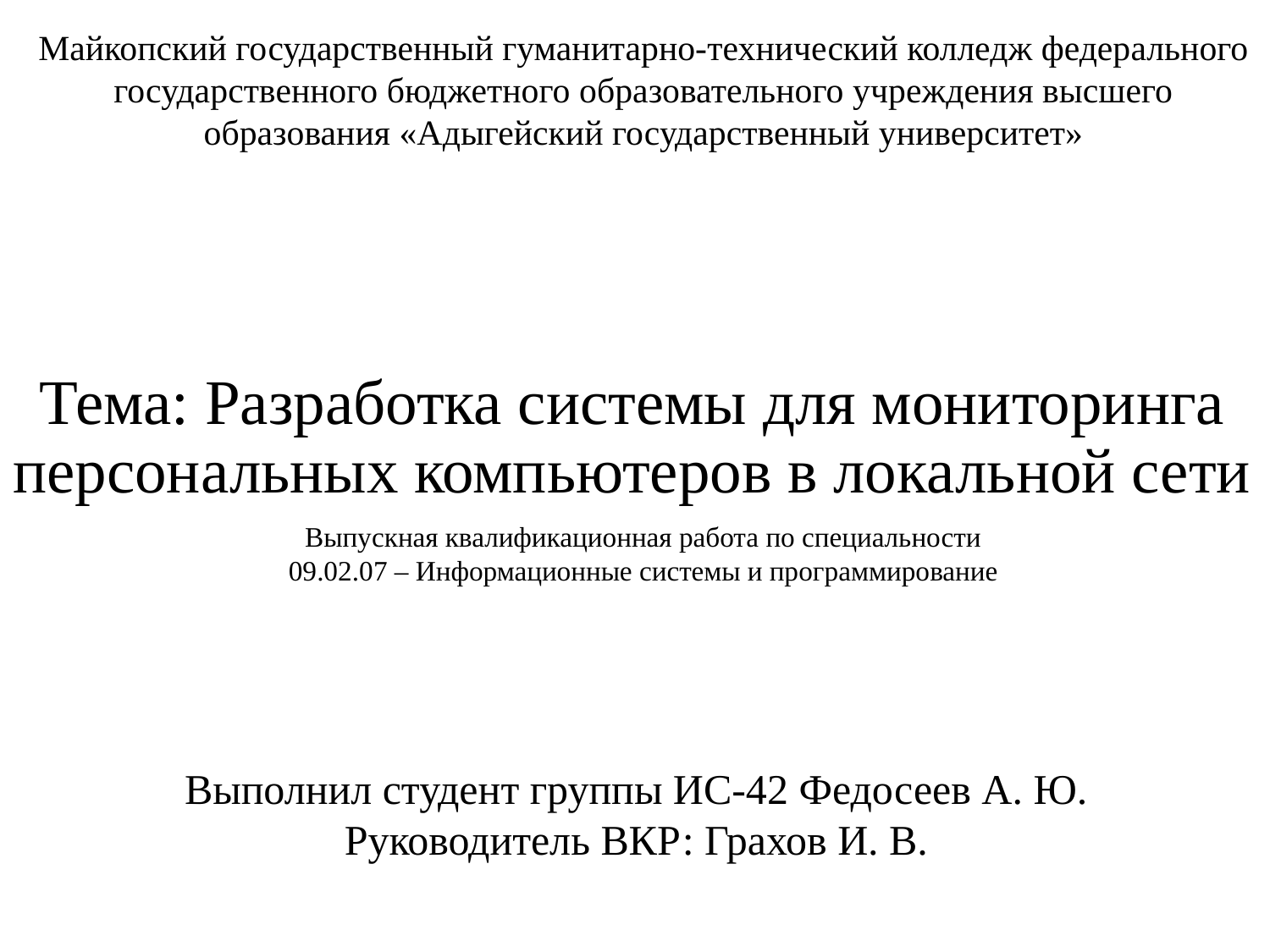

Майкопский государственный гуманитарно-технический колледж федерального государственного бюджетного образовательного учреждения высшего образования «Адыгейский государственный университет»
# Тема: Разработка системы для мониторинга персональных компьютеров в локальной сети
Выпускная квалификационная работа по специальности
09.02.07 – Информационные системы и программирование
Выполнил студент группы ИС-42 Федосеев А. Ю.
Руководитель ВКР: Грахов И. В.